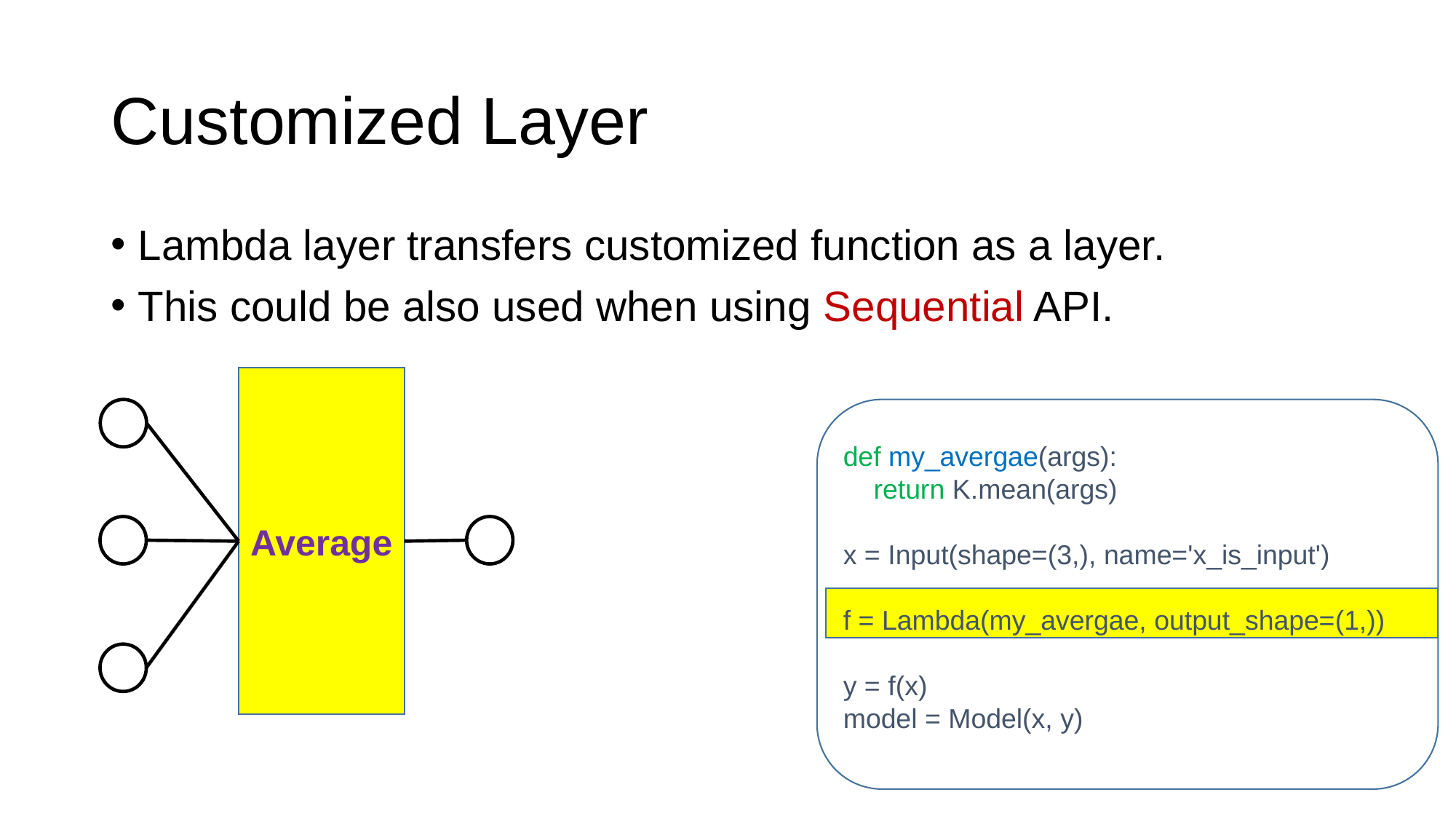

# Customized Layer
Lambda layer transfers customized function as a layer.
This could be also used when using Sequential API.
Average

  def my_avergae(args):
      return K.mean(args)

  x = Input(shape=(3,), name='x_is_input')

  f = Lambda(my_avergae, output_shape=(1,))

  y = f(x)
  model = Model(x, y)